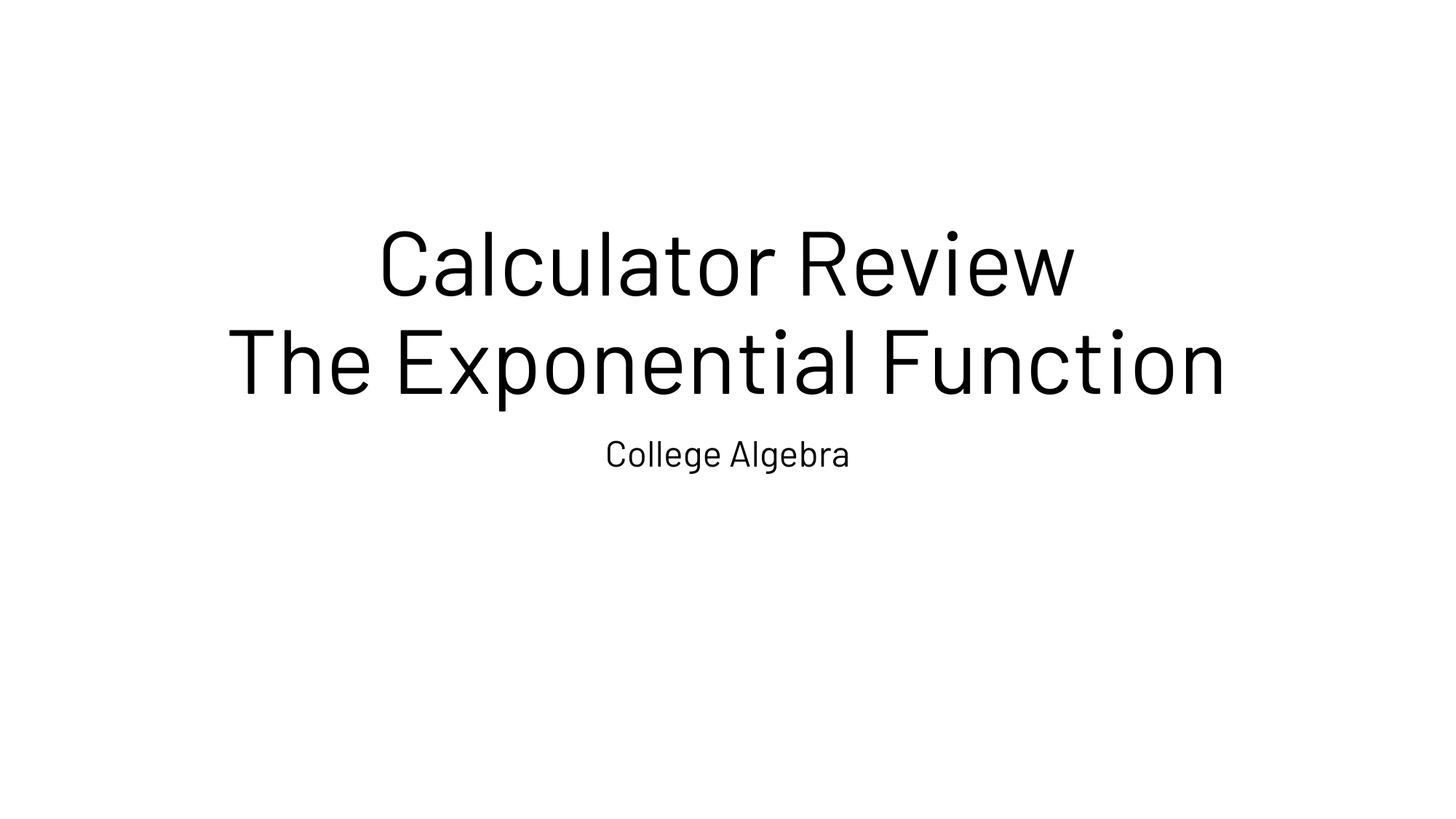

# Calculator Review The Exponential Function
College Algebra